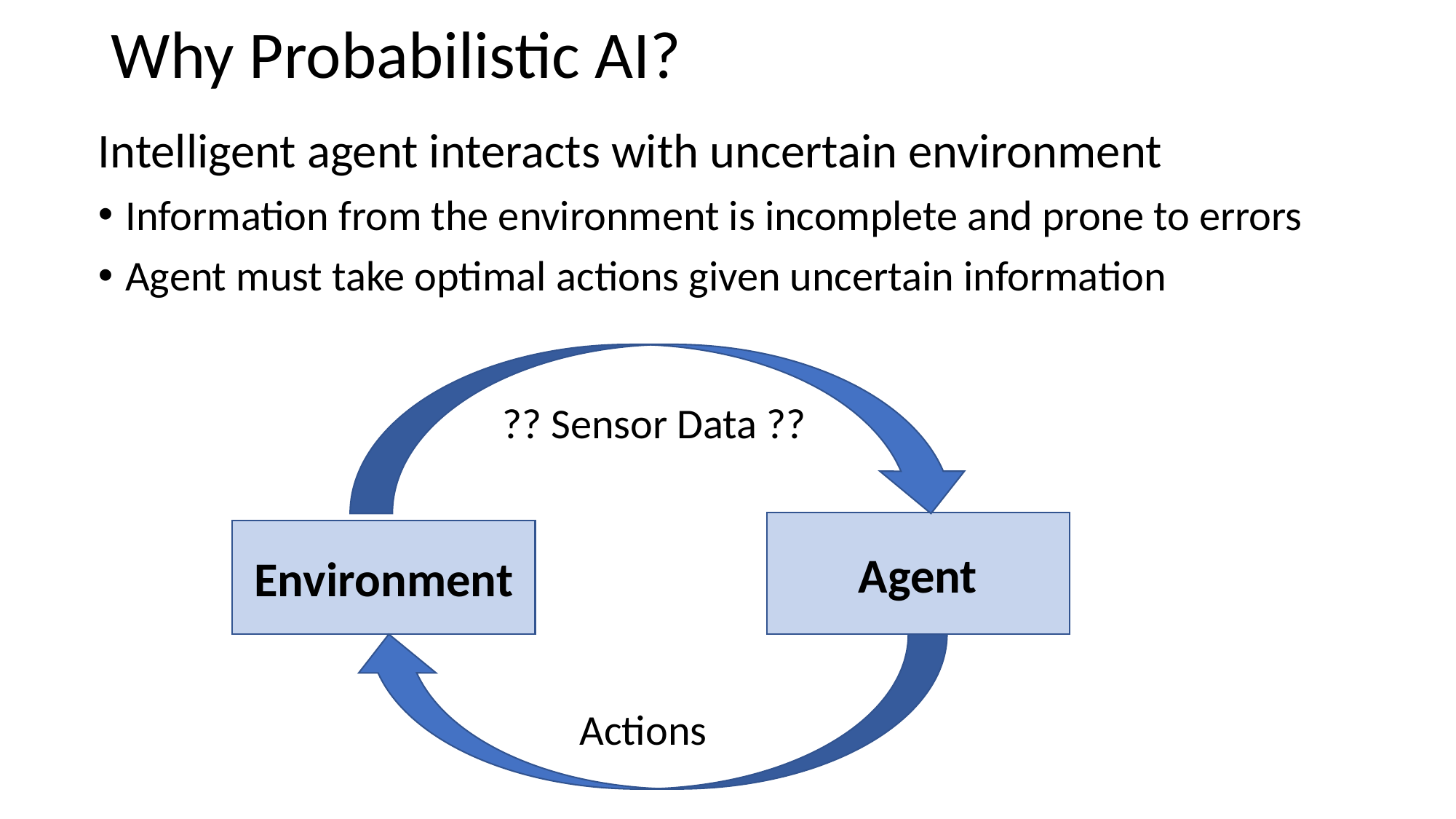

Why Probabilistic AI?

Intelligent agent interacts with uncertain environment
Information from the environment is incomplete and prone to errors
Agent must take optimal actions given uncertain information
?? Sensor Data ??

Agent
Environment
Actions